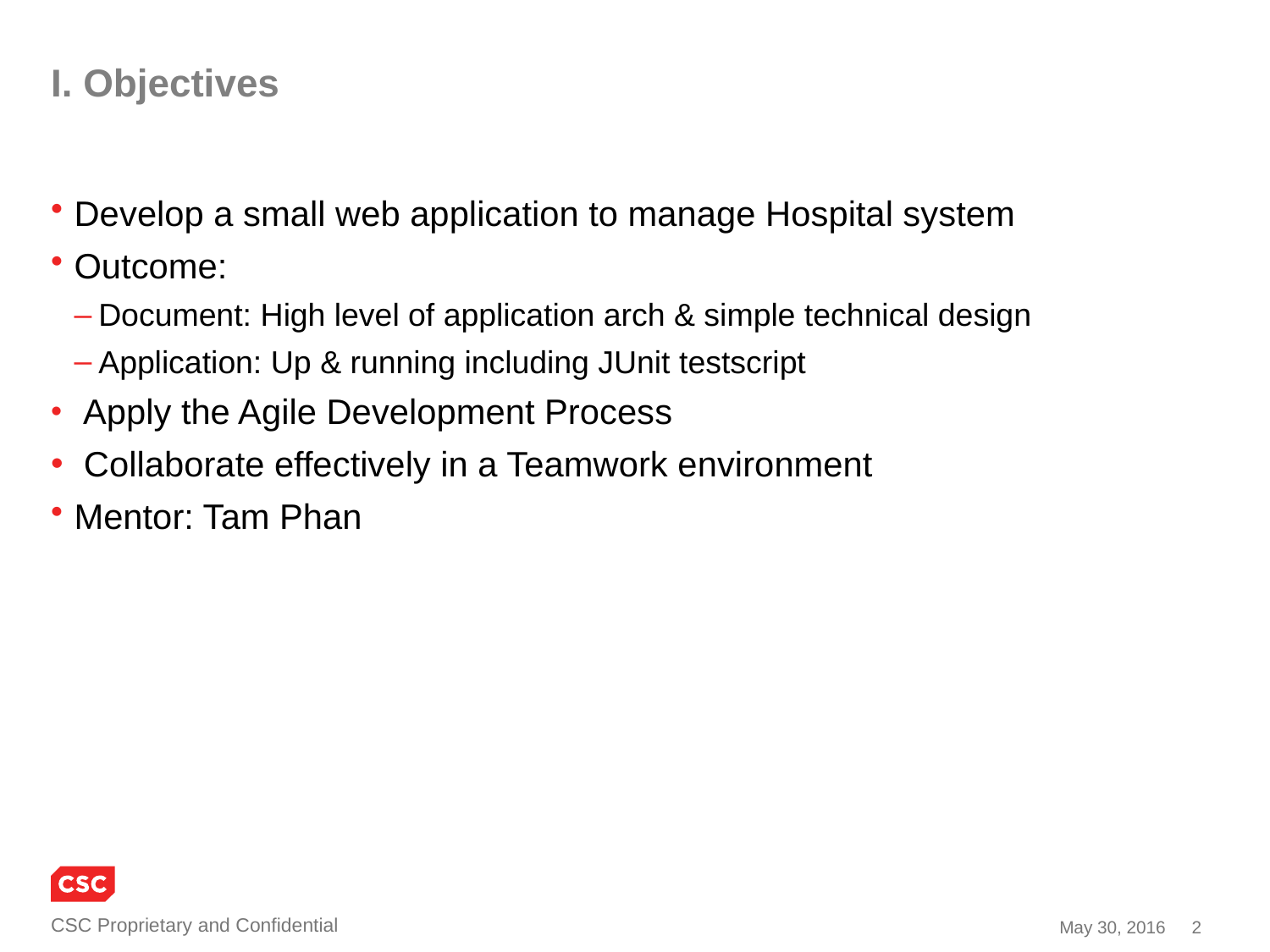

# I. Objectives
Develop a small web application to manage Hospital system
Outcome:
Document: High level of application arch & simple technical design
Application: Up & running including JUnit testscript
 Apply the Agile Development Process
 Collaborate effectively in a Teamwork environment
Mentor: Tam Phan